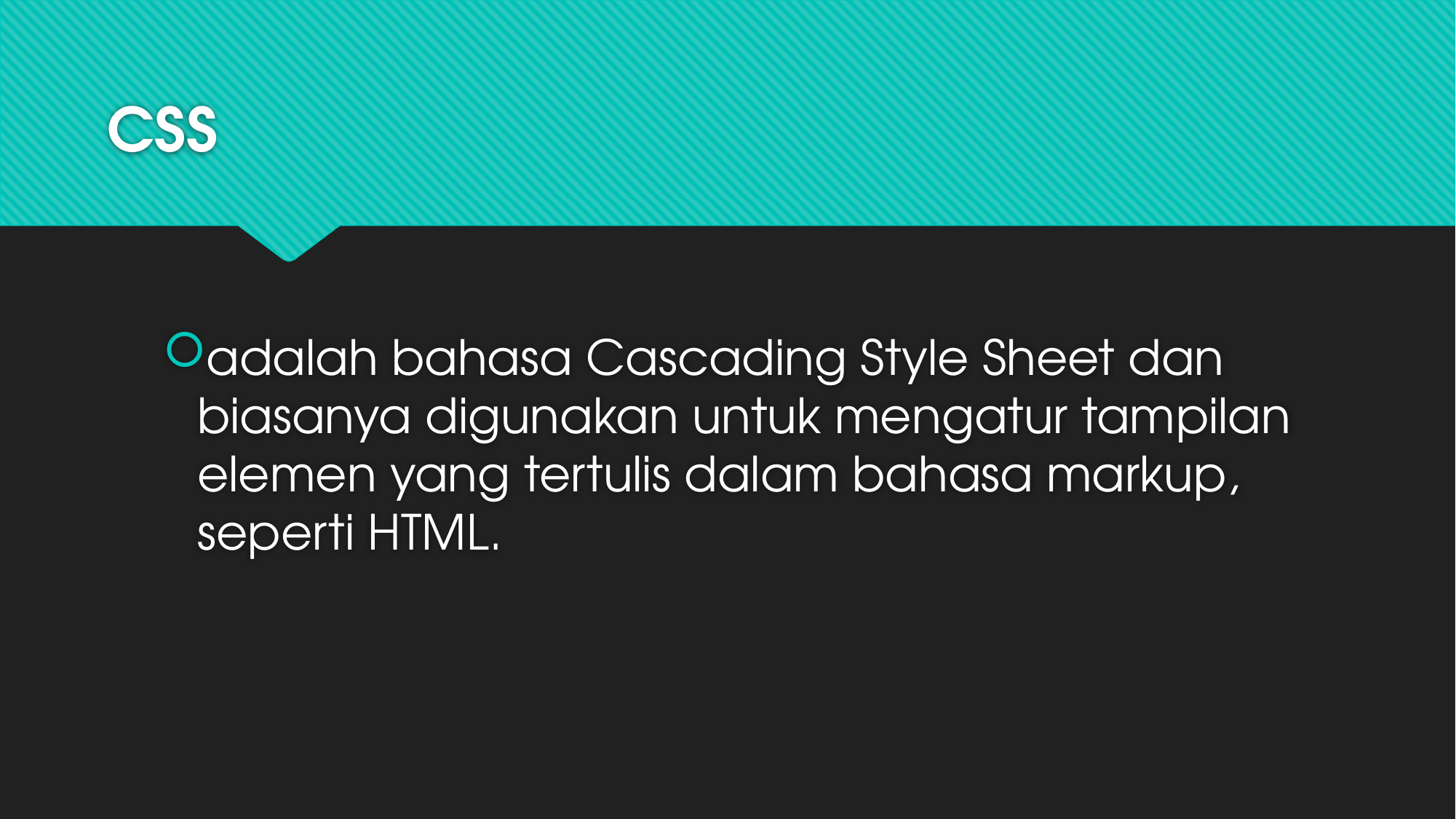

# CSS
adalah bahasa Cascading Style Sheet dan biasanya digunakan untuk mengatur tampilan elemen yang tertulis dalam bahasa markup, seperti HTML.